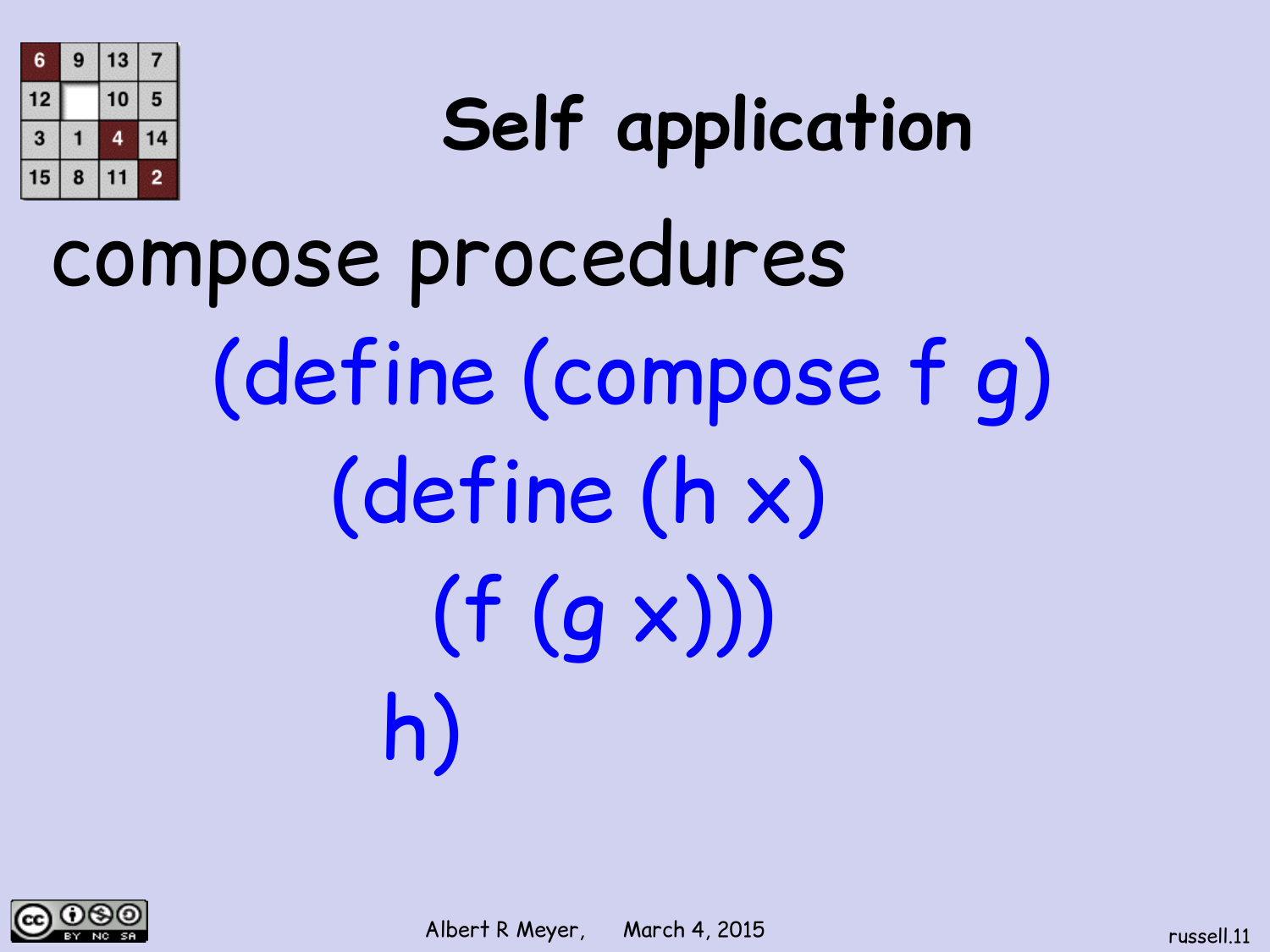

# Self application
compose procedures
(define (compose f g)
           (define (h x)
               (f (g x)))
             h)